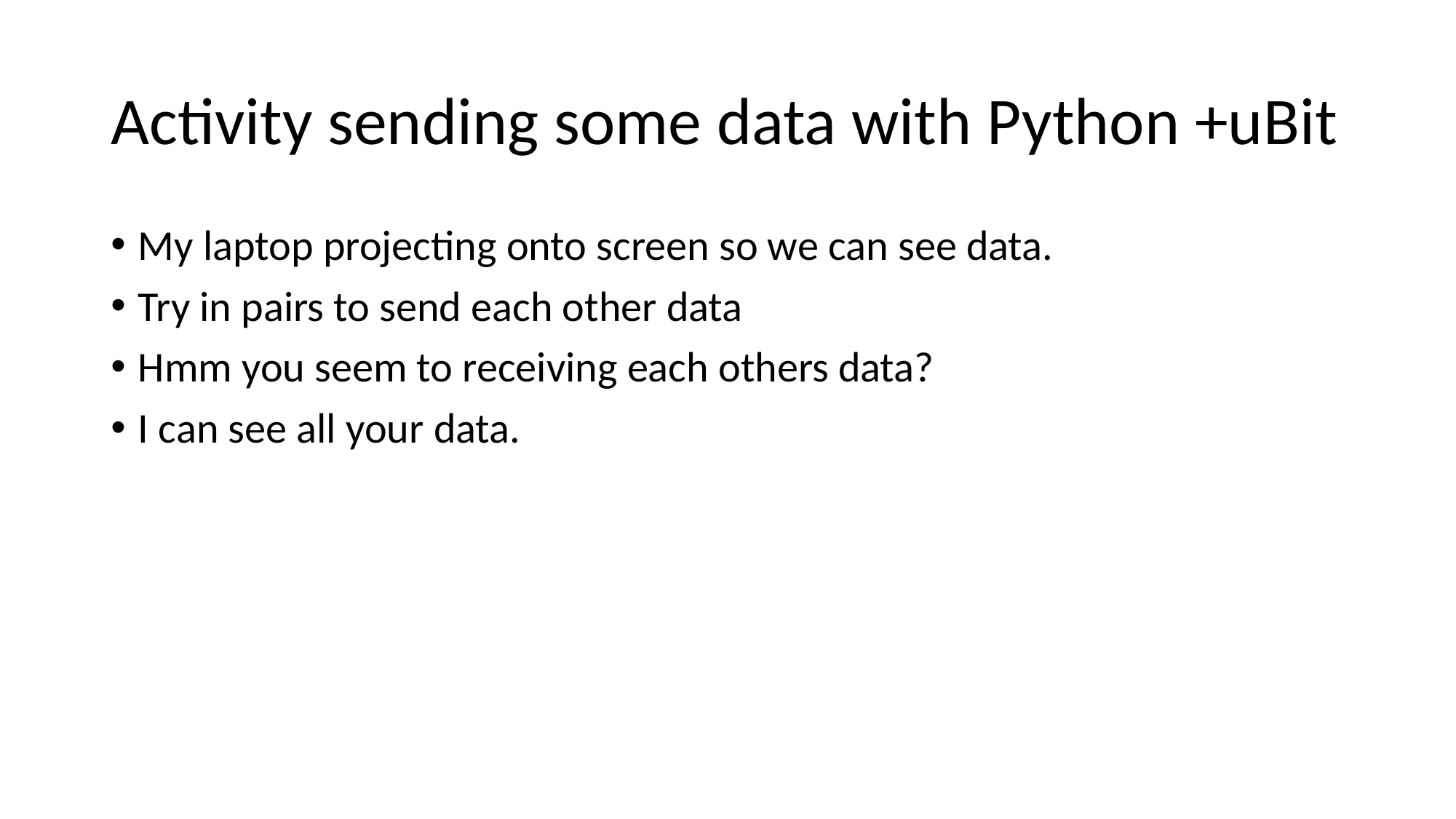

# Activity sending some data with Python +uBit
My laptop projecting onto screen so we can see data.
Try in pairs to send each other data
Hmm you seem to receiving each others data?
I can see all your data.